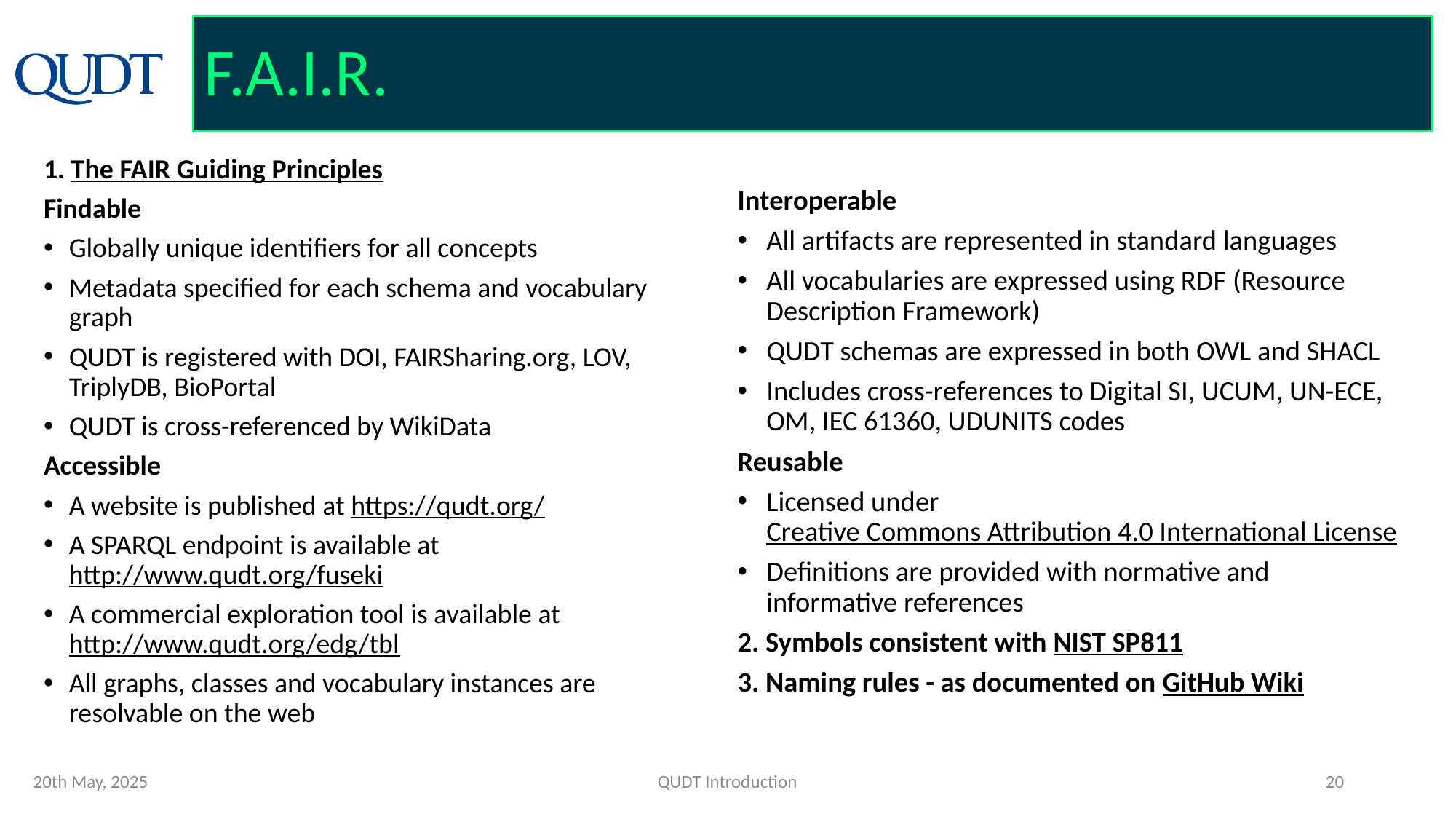

# F.A.I.R.
1. The FAIR Guiding Principles
Findable
Globally unique identifiers for all concepts
Metadata specified for each schema and vocabulary graph
QUDT is registered with DOI, FAIRSharing.org, LOV, TriplyDB, BioPortal
QUDT is cross-referenced by WikiData
Accessible
A website is published at https://qudt.org/
A SPARQL endpoint is available at http://www.qudt.org/fuseki
A commercial exploration tool is available at http://www.qudt.org/edg/tbl
All graphs, classes and vocabulary instances are resolvable on the web
Interoperable
All artifacts are represented in standard languages
All vocabularies are expressed using RDF (Resource Description Framework)
QUDT schemas are expressed in both OWL and SHACL
Includes cross-references to Digital SI, UCUM, UN-ECE, OM, IEC 61360, UDUNITS codes
Reusable
Licensed under Creative Commons Attribution 4.0 International License
Definitions are provided with normative and informative references
2. Symbols consistent with NIST SP811
3. Naming rules - as documented on GitHub Wiki

20th May, 2025
QUDT Introduction
20